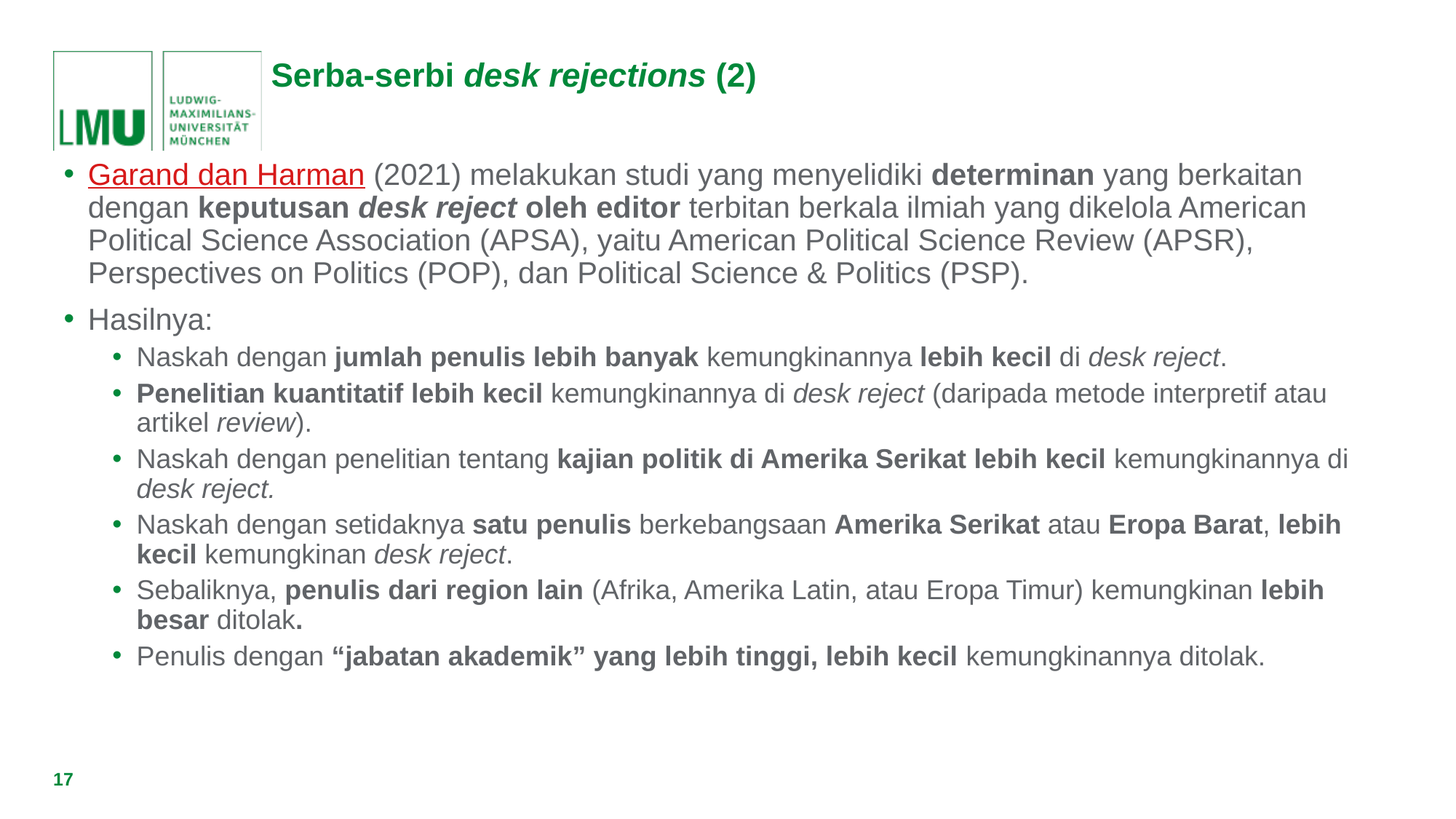

# Serba-serbi desk rejections (2)
Garand dan Harman (2021) melakukan studi yang menyelidiki determinan yang berkaitan dengan keputusan desk reject oleh editor terbitan berkala ilmiah yang dikelola American Political Science Association (APSA), yaitu American Political Science Review (APSR), Perspectives on Politics (POP), dan Political Science & Politics (PSP).
Hasilnya:
Naskah dengan jumlah penulis lebih banyak kemungkinannya lebih kecil di desk reject.
Penelitian kuantitatif lebih kecil kemungkinannya di desk reject (daripada metode interpretif atau artikel review).
Naskah dengan penelitian tentang kajian politik di Amerika Serikat lebih kecil kemungkinannya di desk reject.
Naskah dengan setidaknya satu penulis berkebangsaan Amerika Serikat atau Eropa Barat, lebih kecil kemungkinan desk reject.
Sebaliknya, penulis dari region lain (Afrika, Amerika Latin, atau Eropa Timur) kemungkinan lebih besar ditolak.
Penulis dengan “jabatan akademik” yang lebih tinggi, lebih kecil kemungkinannya ditolak.

17